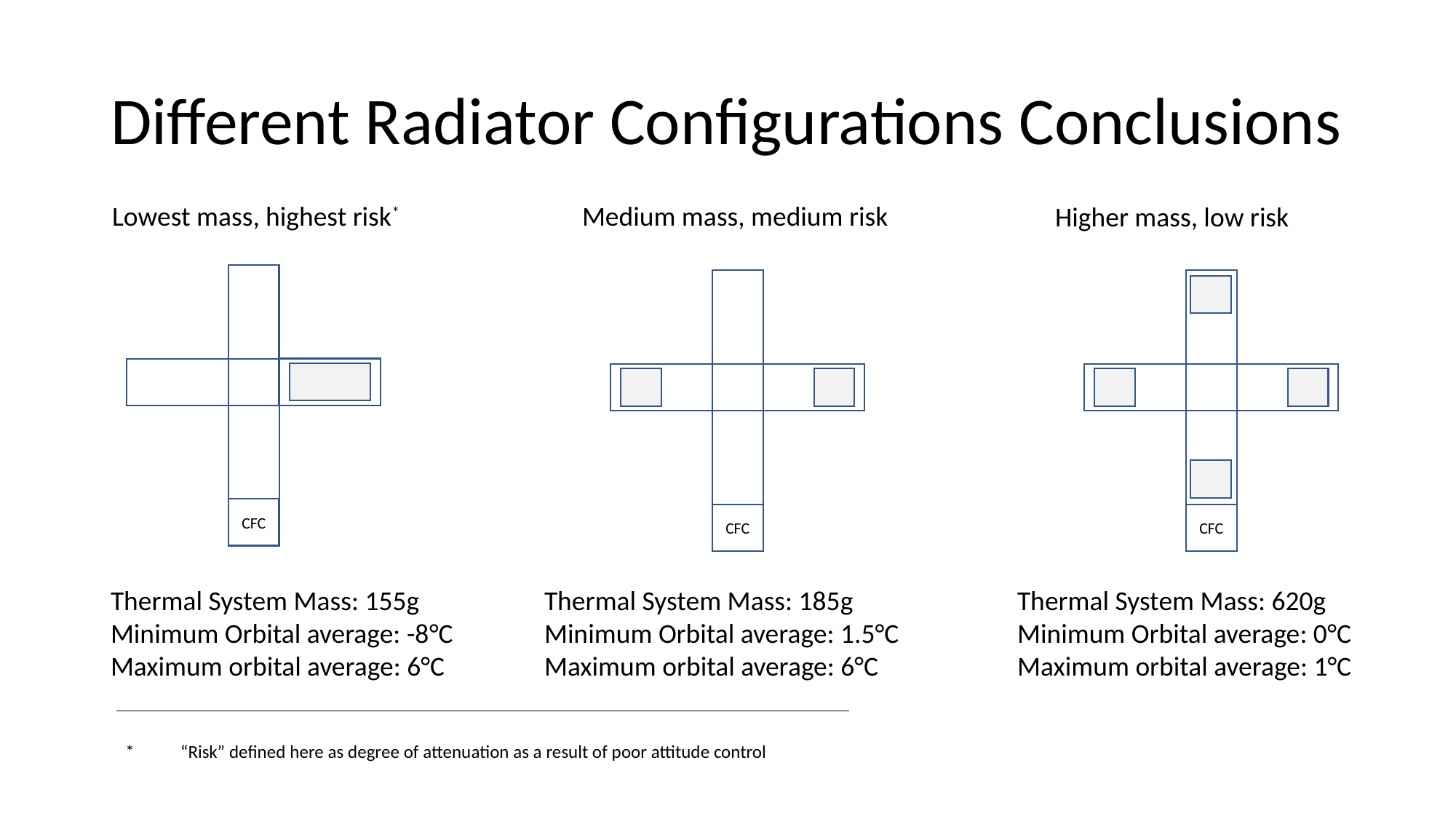

# Different Radiator Configurations Conclusions
Lowest mass, highest risk*
Medium mass, medium risk
Higher mass, low risk

CFC

CFC

CFC
Thermal System Mass: 155g
Minimum Orbital average: -8°C
Maximum orbital average: 6°C
Thermal System Mass: 185g
Minimum Orbital average: 1.5°C
Maximum orbital average: 6°C
Thermal System Mass: 620g
Minimum Orbital average: 0°C
Maximum orbital average: 1°C
*	“Risk” defined here as degree of attenuation as a result of poor attitude control